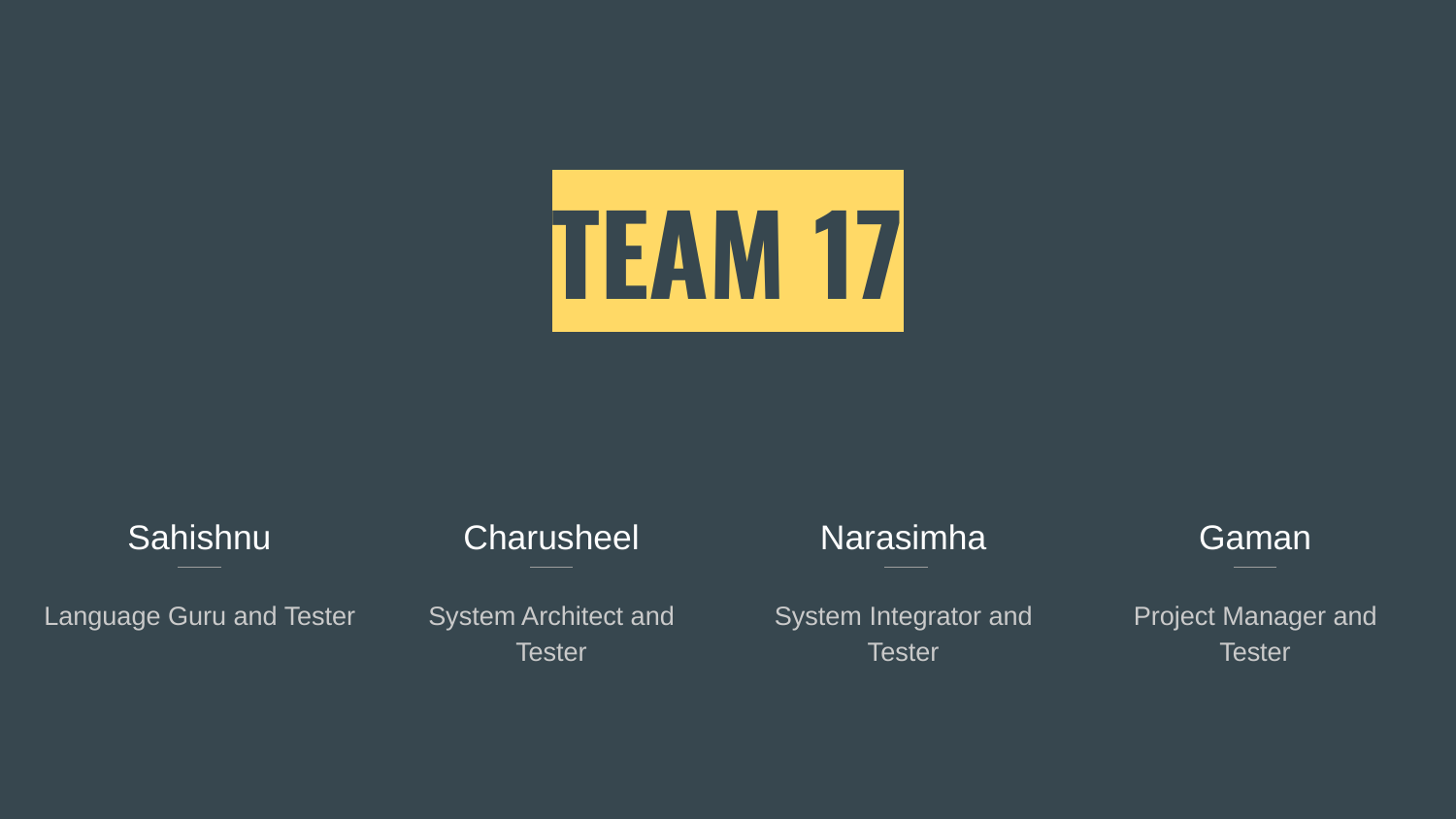

Team 17
TEAM 17
Sahishnu
Charusheel
Narasimha
Gaman
Language Guru and Tester
System Architect and Tester
System Integrator and Tester
Project Manager and Tester